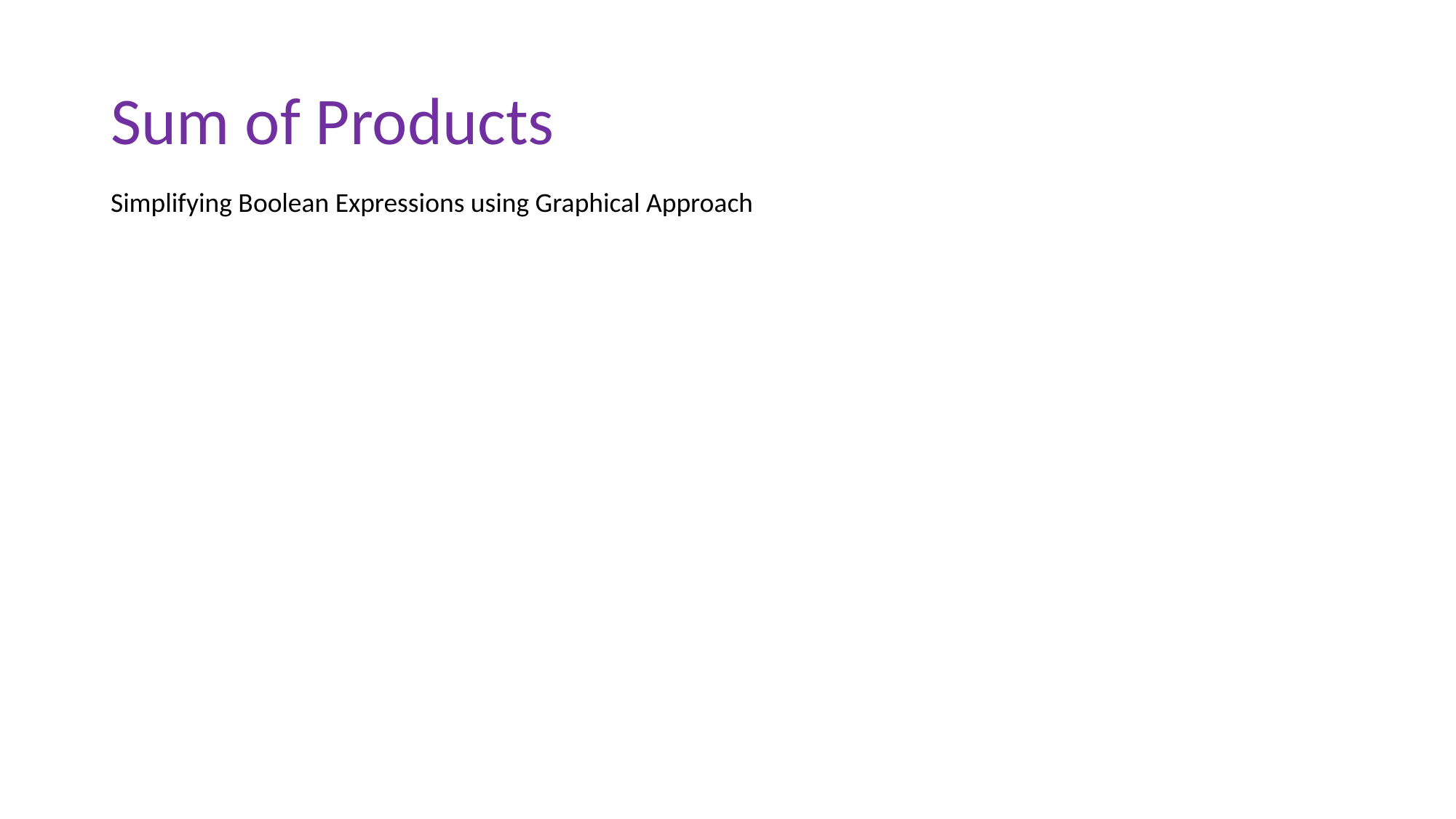

# Sum of Products
Simplifying Boolean Expressions using Graphical Approach